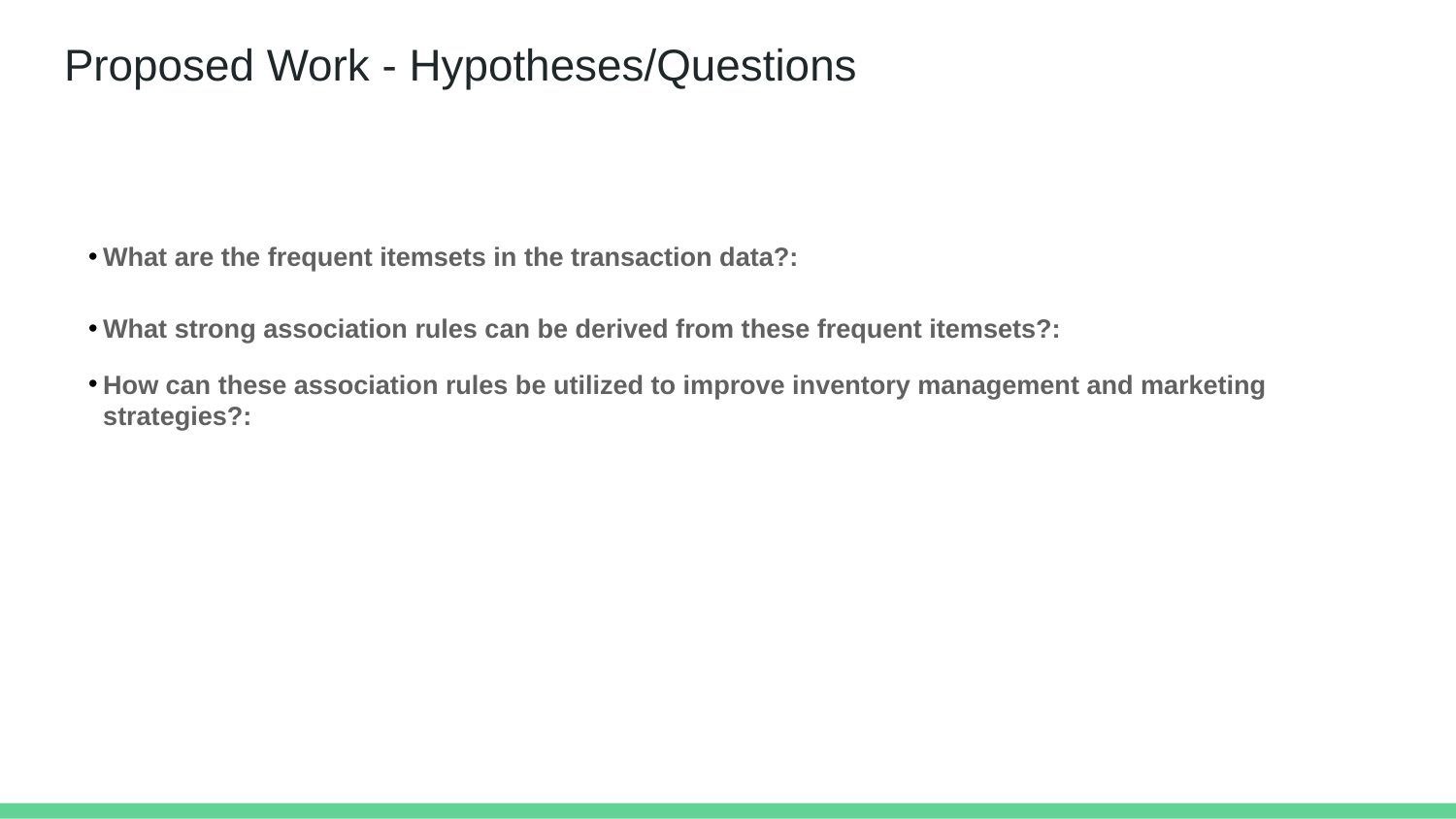

# Proposed Work - Hypotheses/Questions

What are the frequent itemsets in the transaction data?:
What strong association rules can be derived from these frequent itemsets?:
How can these association rules be utilized to improve inventory management and marketing strategies?: